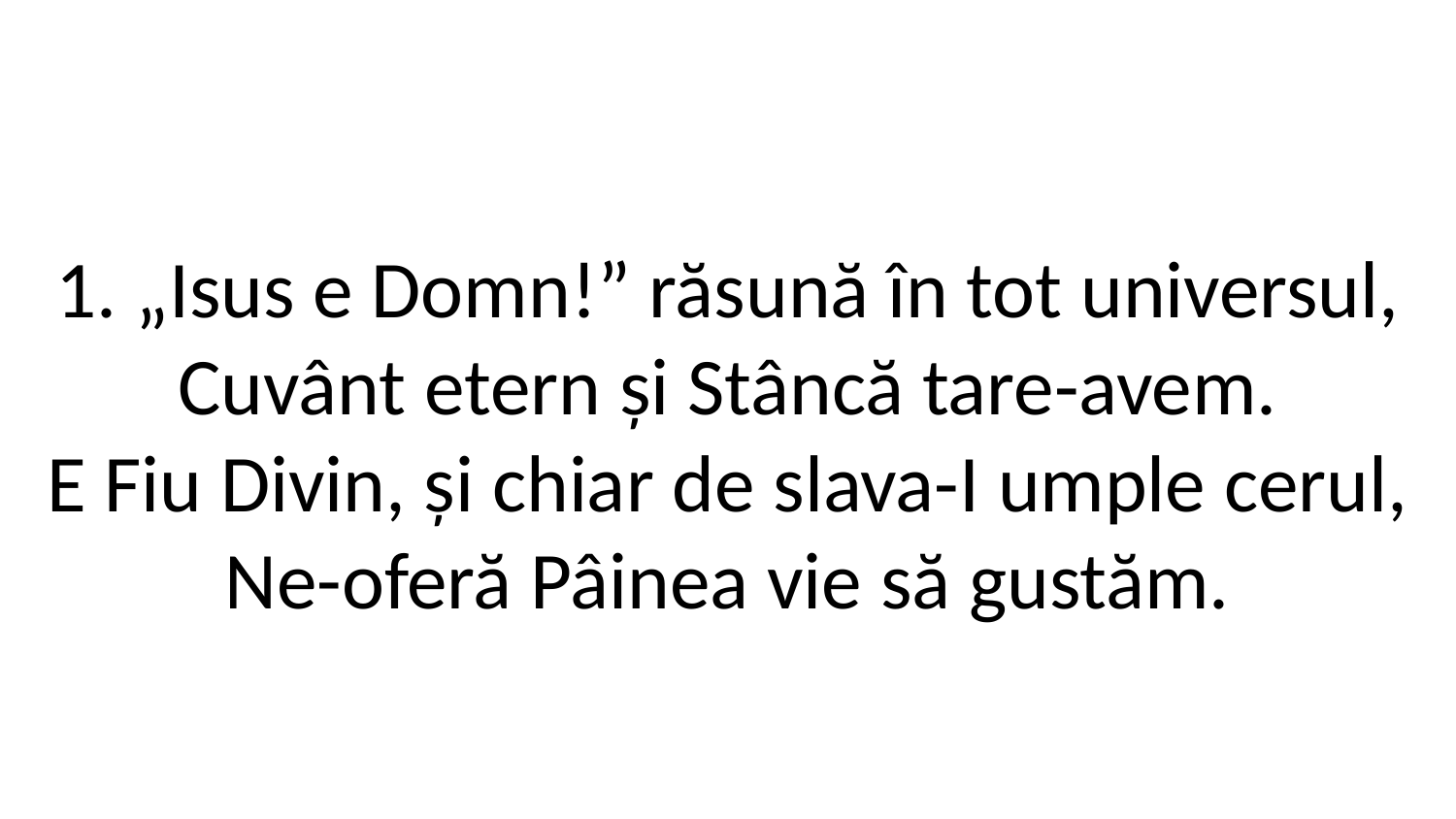

1. „Isus e Domn!” răsună în tot universul,
Cuvânt etern și Stâncă tare-avem.
E Fiu Divin, și chiar de slava-I umple cerul,
Ne-oferă Pâinea vie să gustăm.